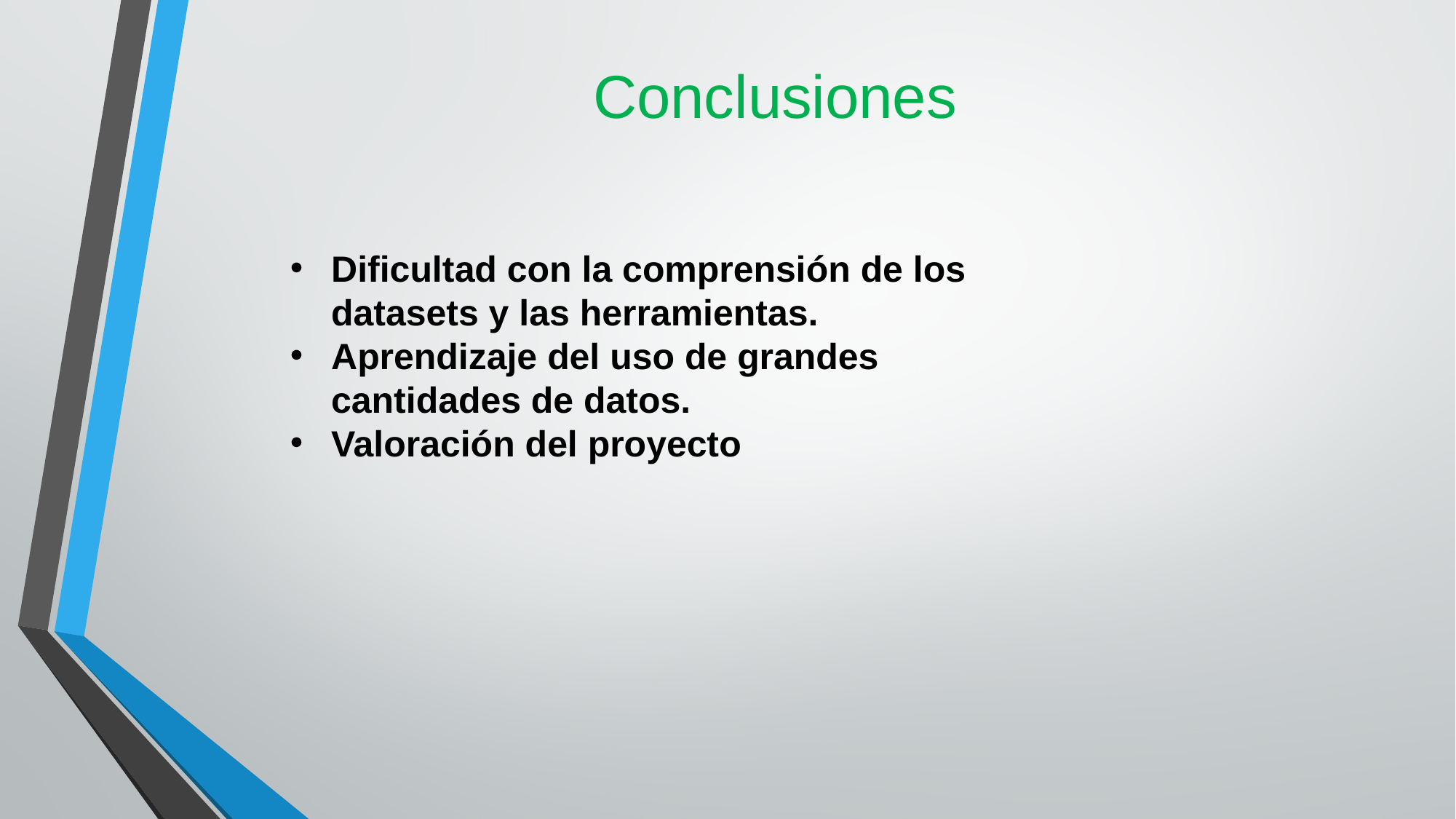

# Conclusiones
Dificultad con la comprensión de los datasets y las herramientas.
Aprendizaje del uso de grandes cantidades de datos.
Valoración del proyecto